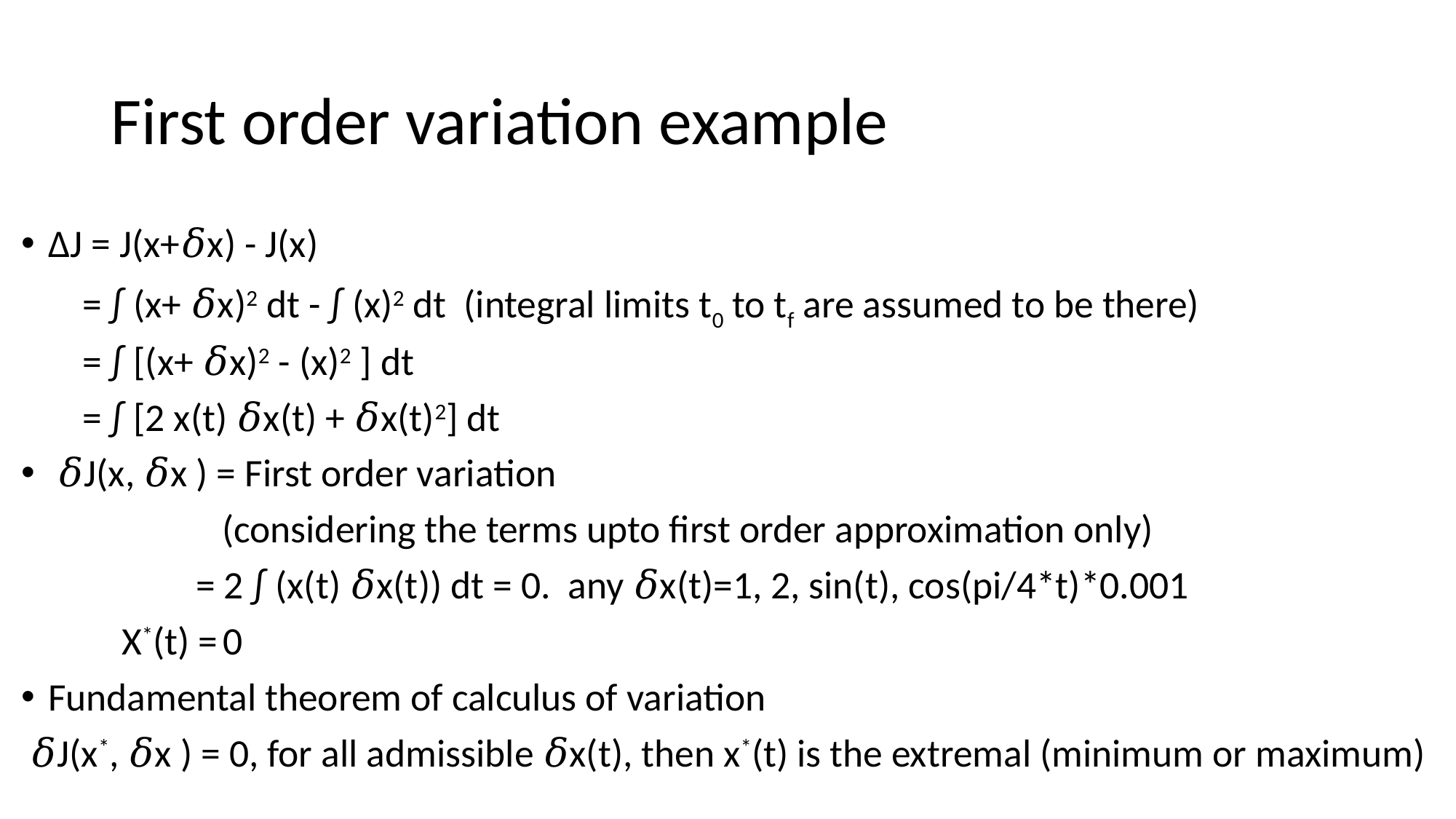

# First order variation example
ΔJ = J(x+𝛿x) - J(x)
       = ∫ (x+ 𝛿x)2 dt - ∫ (x)2 dt  (integral limits t0 to tf are assumed to be there)
       = ∫ [(x+ 𝛿x)2 - (x)2 ] dt
       = ∫ [2 x(t) 𝛿x(t) + 𝛿x(t)2] dt
 𝛿J(x, 𝛿x ) = First order variation
                       (considering the terms upto first order approximation only)
                    = 2 ∫ (x(t) 𝛿x(t)) dt = 0.  any 𝛿x(t)=1, 2, sin(t), cos(pi/4*t)*0.001
	X*(t) = 0
Fundamental theorem of calculus of variation
 𝛿J(x*, 𝛿x ) = 0, for all admissible 𝛿x(t), then x*(t) is the extremal (minimum or maximum)